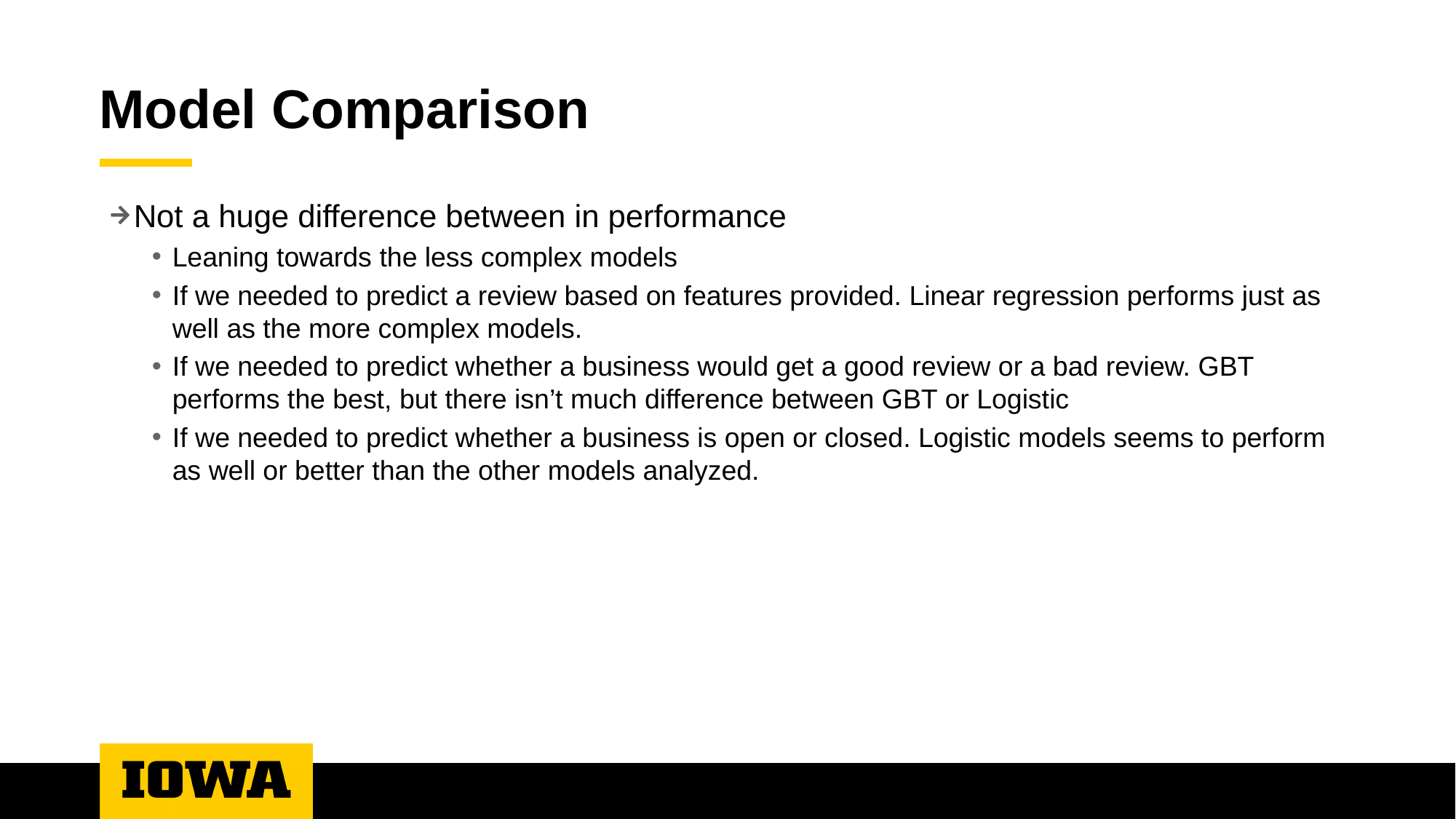

# Model Comparison
Not a huge difference between in performance
Leaning towards the less complex models
If we needed to predict a review based on features provided. Linear regression performs just as well as the more complex models.
If we needed to predict whether a business would get a good review or a bad review. GBT performs the best, but there isn’t much difference between GBT or Logistic
If we needed to predict whether a business is open or closed. Logistic models seems to perform as well or better than the other models analyzed.